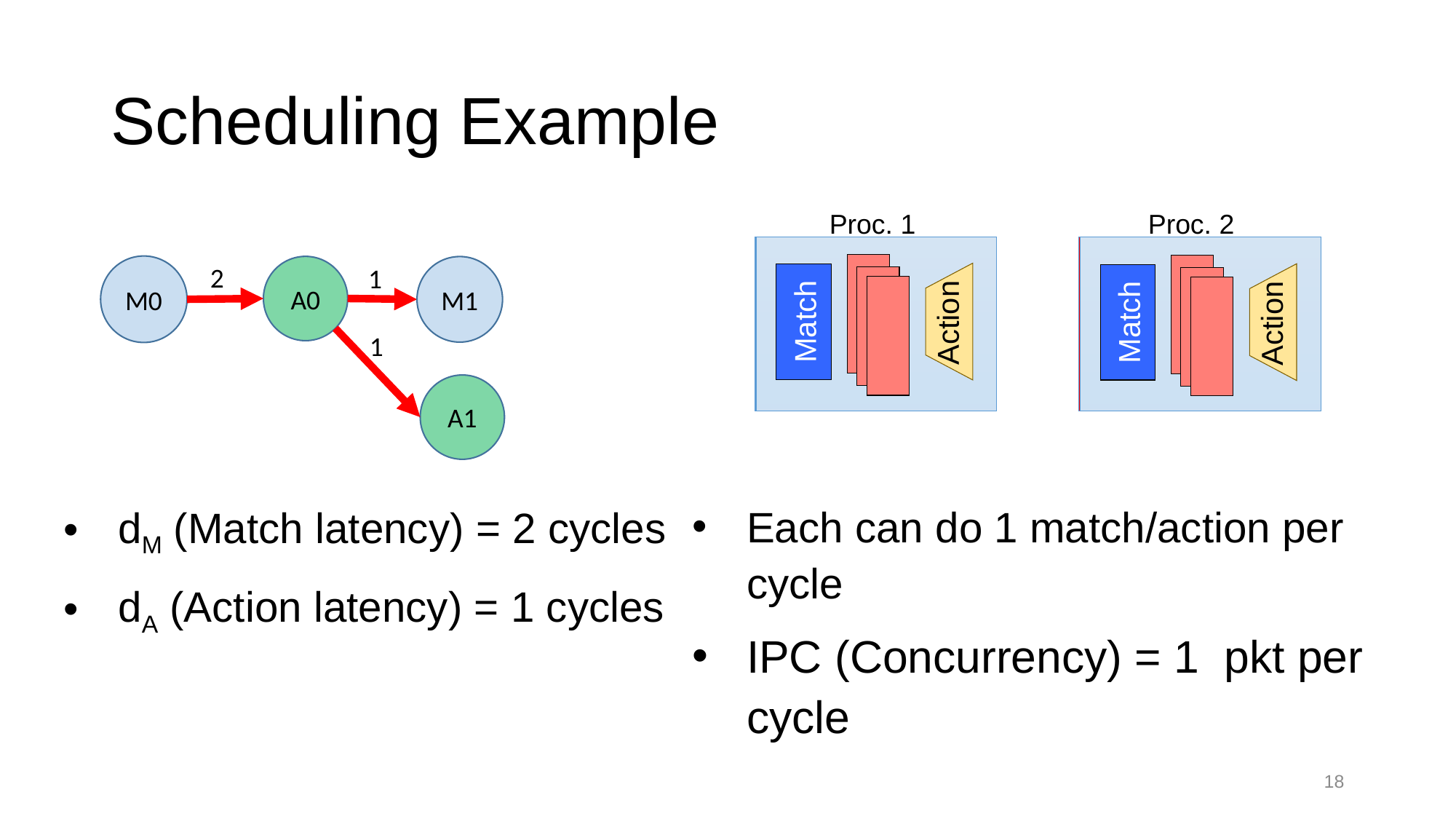

# Scheduling Example
Proc. 2
Proc. 1

Action

Match
Action

Match

Each can do 1 match/action per cycle
IPC (Concurrency) = 1  pkt per cycle
2
M0
1
A0
M1
1
A1
dM (Match latency) = 2 cycles
dA (Action latency) = 1 cycles
18